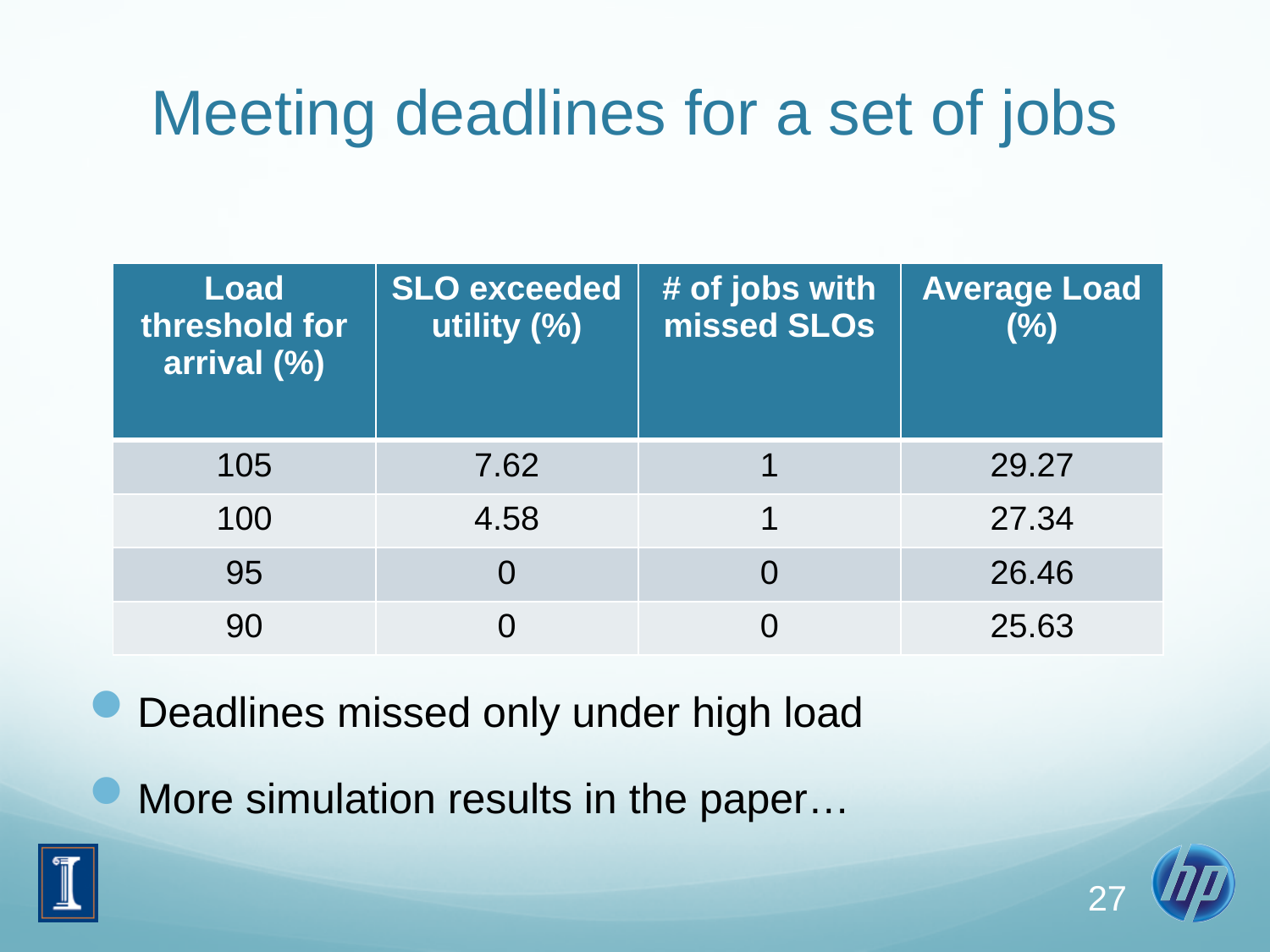

# Meeting deadlines for a set of jobs
| Load threshold for arrival (%) | SLO exceeded utility (%) | # of jobs with missed SLOs | Average Load (%) |
| --- | --- | --- | --- |
| 105 | 7.62 | 1 | 29.27 |
| 100 | 4.58 | 1 | 27.34 |
| 95 | 0 | 0 | 26.46 |
| 90 | 0 | 0 | 25.63 |
Deadlines missed only under high load
More simulation results in the paper…

27